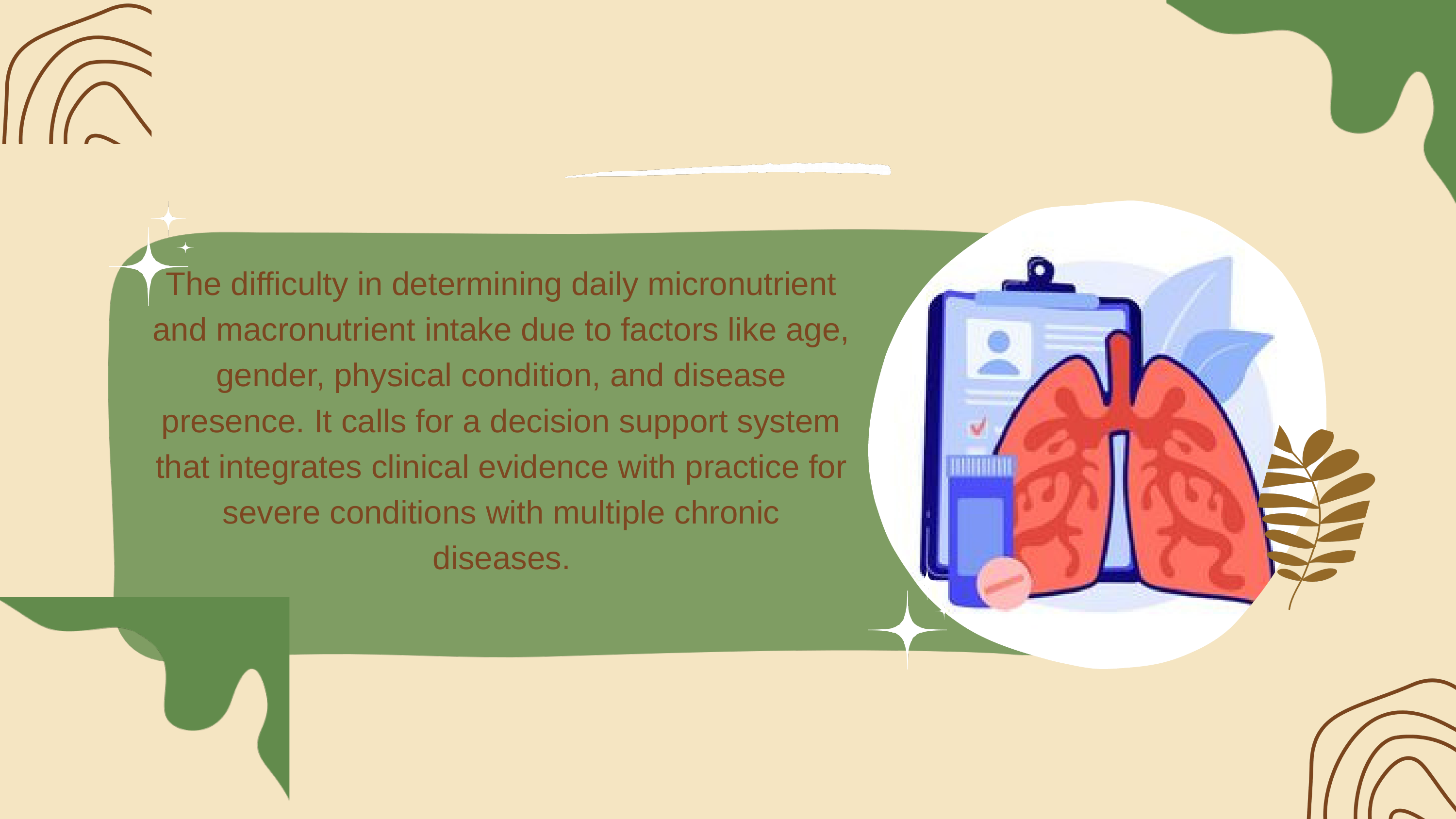

The difficulty in determining daily micronutrient and macronutrient intake due to factors like age, gender, physical condition, and disease presence. It calls for a decision support system that integrates clinical evidence with practice for severe conditions with multiple chronic diseases.